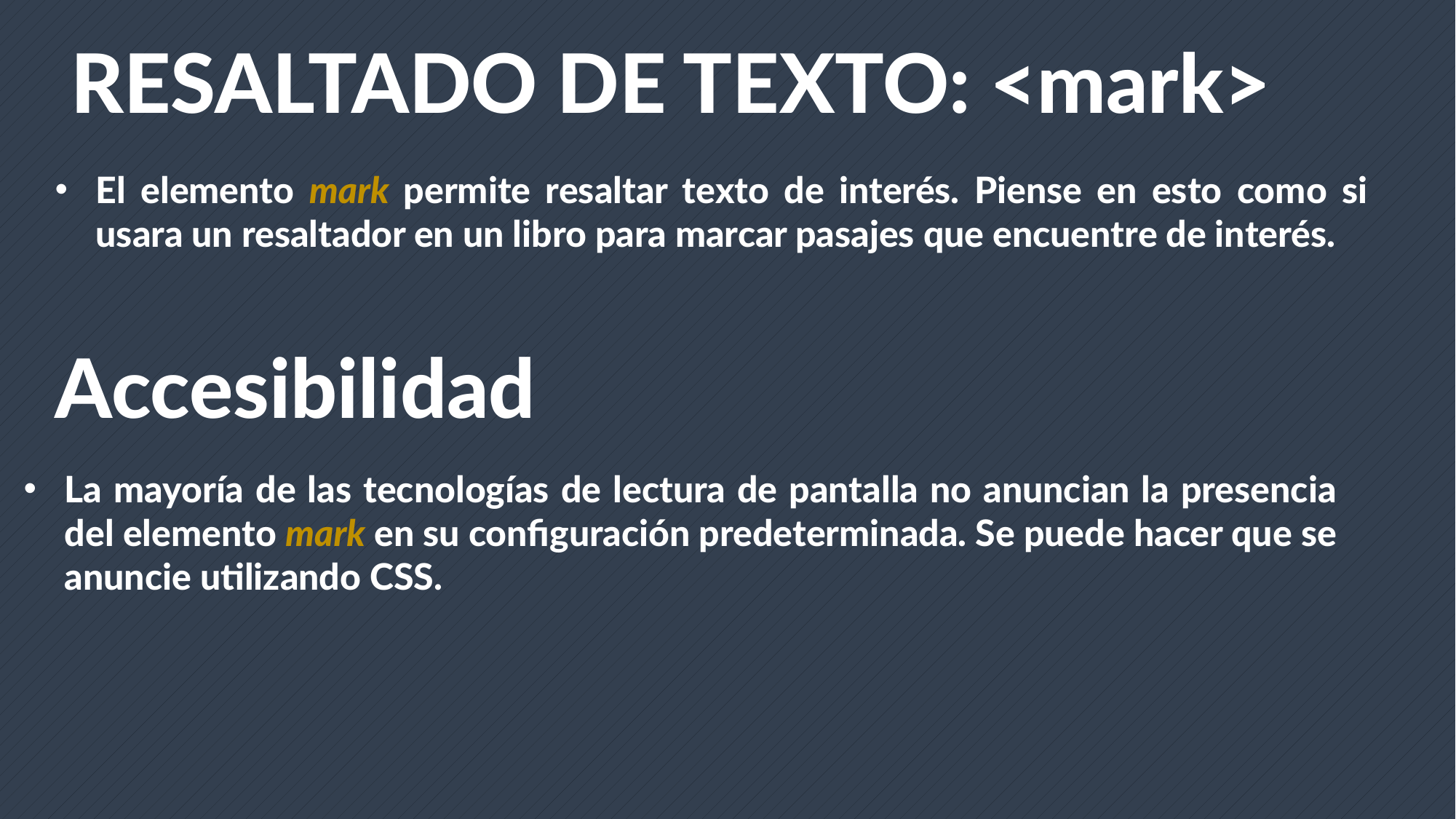

RESALTADO DE TEXTO: <mark>
El elemento mark permite resaltar texto de interés. Piense en esto como si usara un resaltador en un libro para marcar pasajes que encuentre de interés.

Accesibilidad
La mayoría de las tecnologías de lectura de pantalla no anuncian la presencia del elemento mark en su configuración predeterminada. Se puede hacer que se anuncie utilizando CSS.